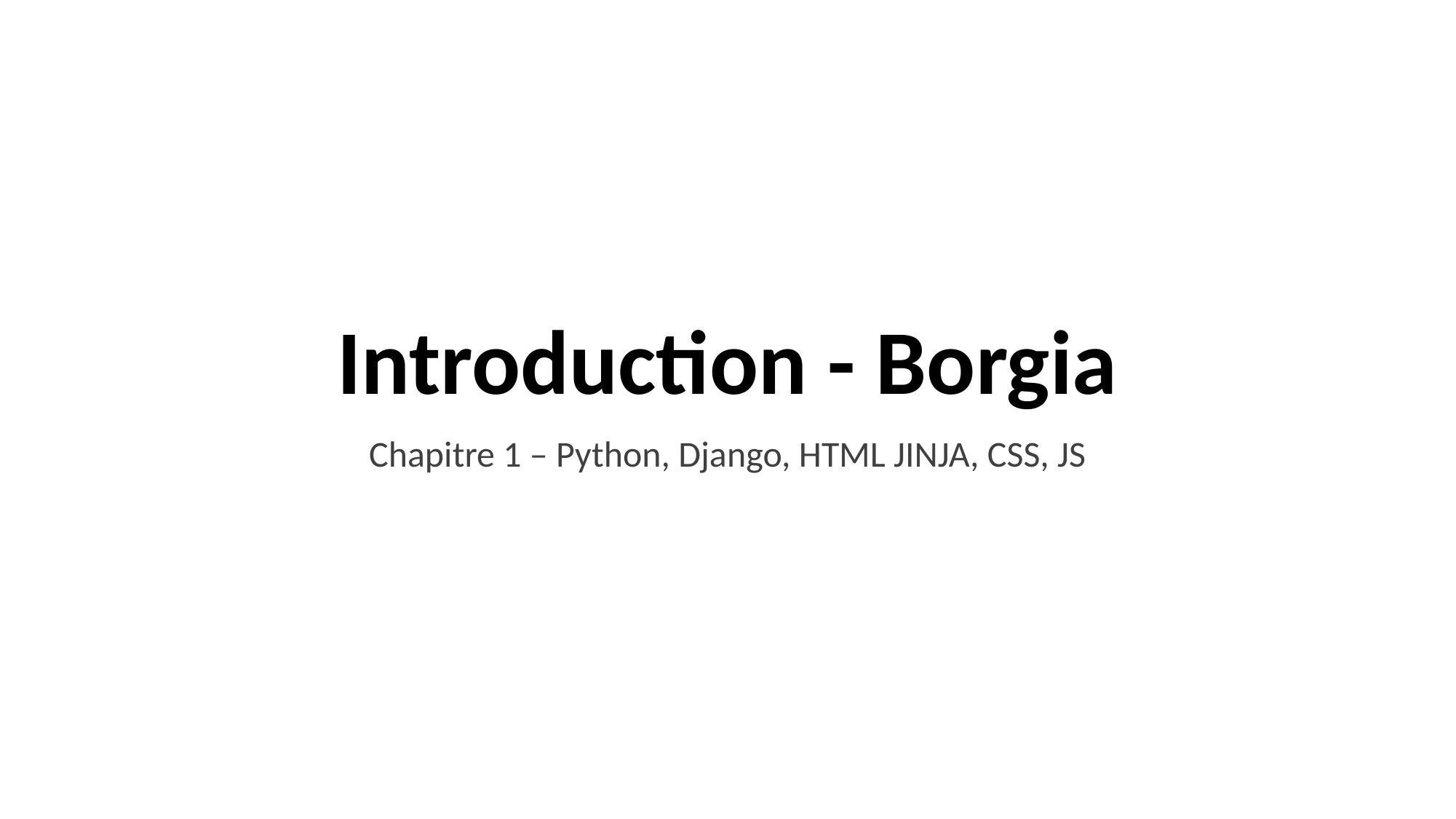

# Introduction - Borgia
Chapitre 1 – Python, Django, HTML JINJA, CSS, JS